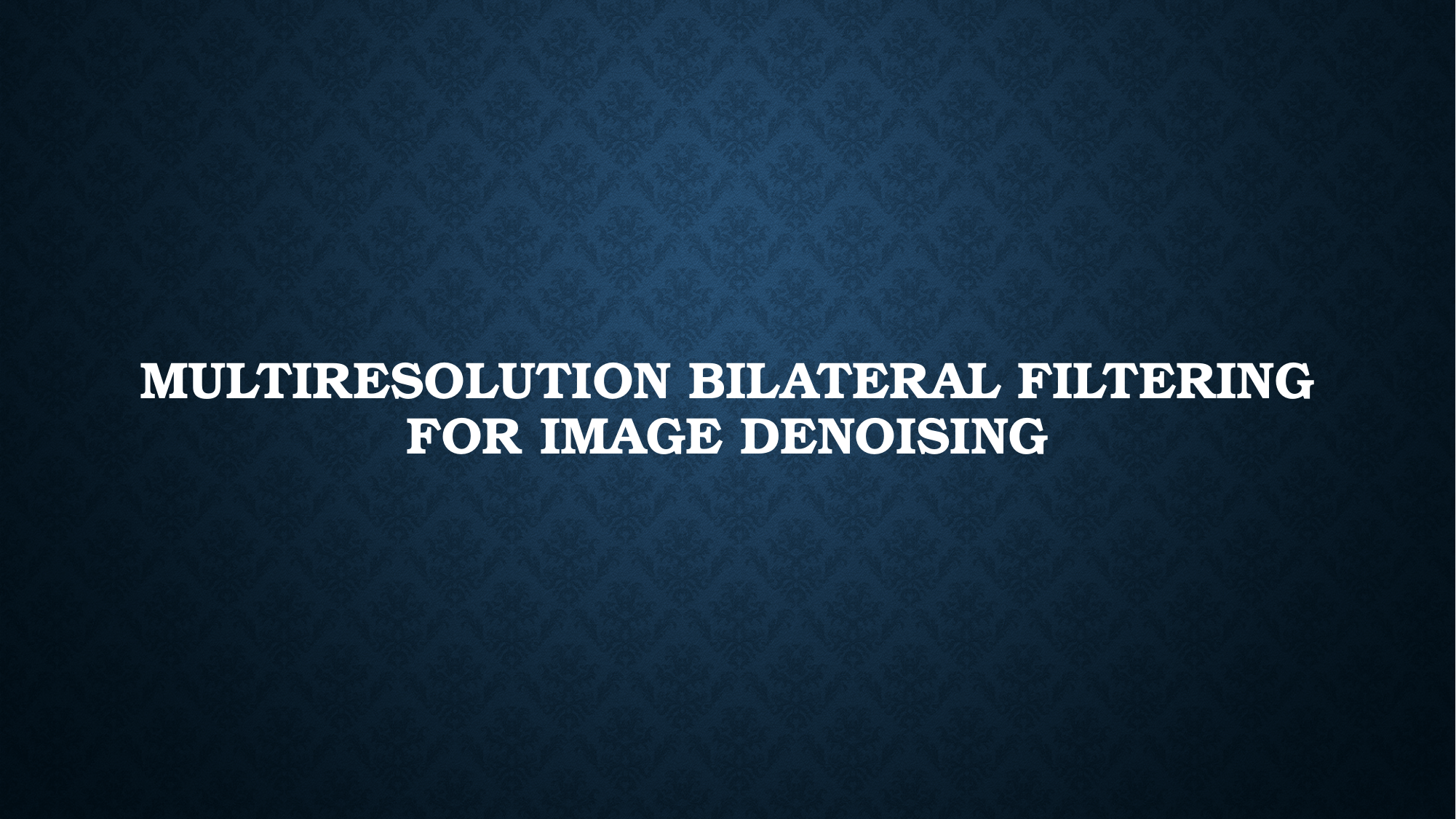

# Multiresolution Bilateral Filtering for image denoising